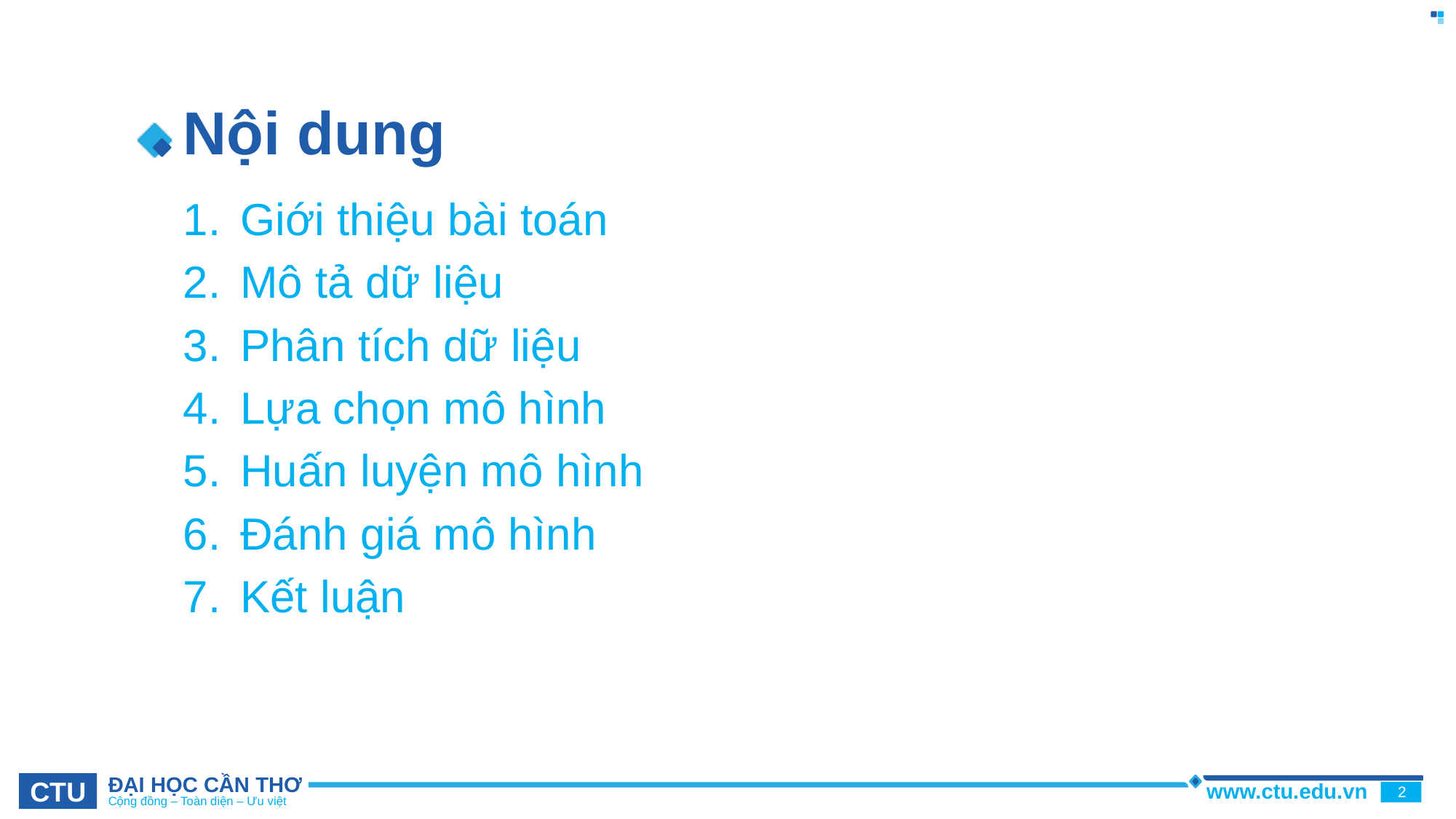

# Nội dung
Giới thiệu bài toán
Mô tả dữ liệu
Phân tích dữ liệu
Lựa chọn mô hình
Huấn luyện mô hình
Đánh giá mô hình
Kết luận